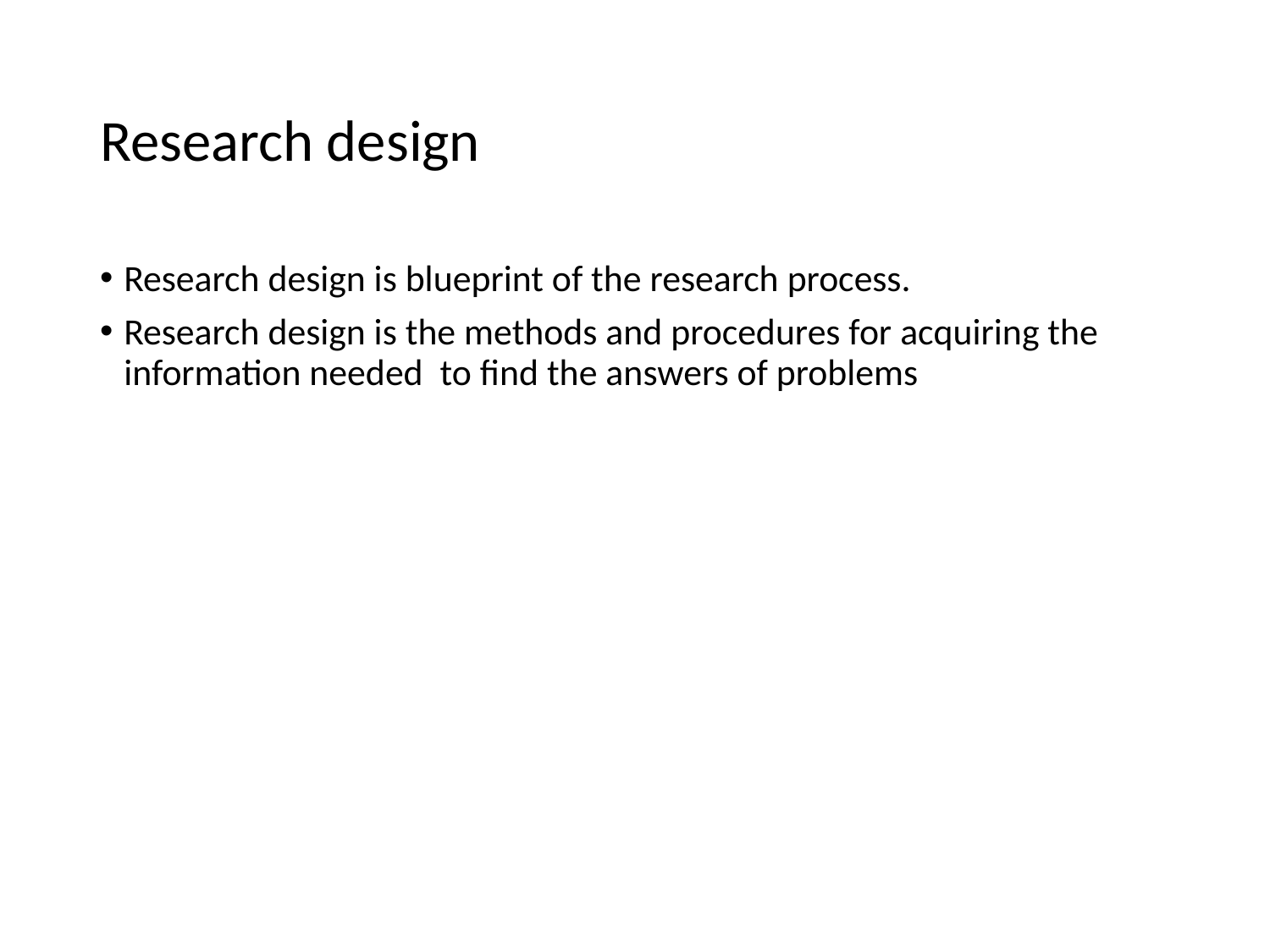

# Research design
Research design is blueprint of the research process.
Research design is the methods and procedures for acquiring the information needed  to find the answers of problems